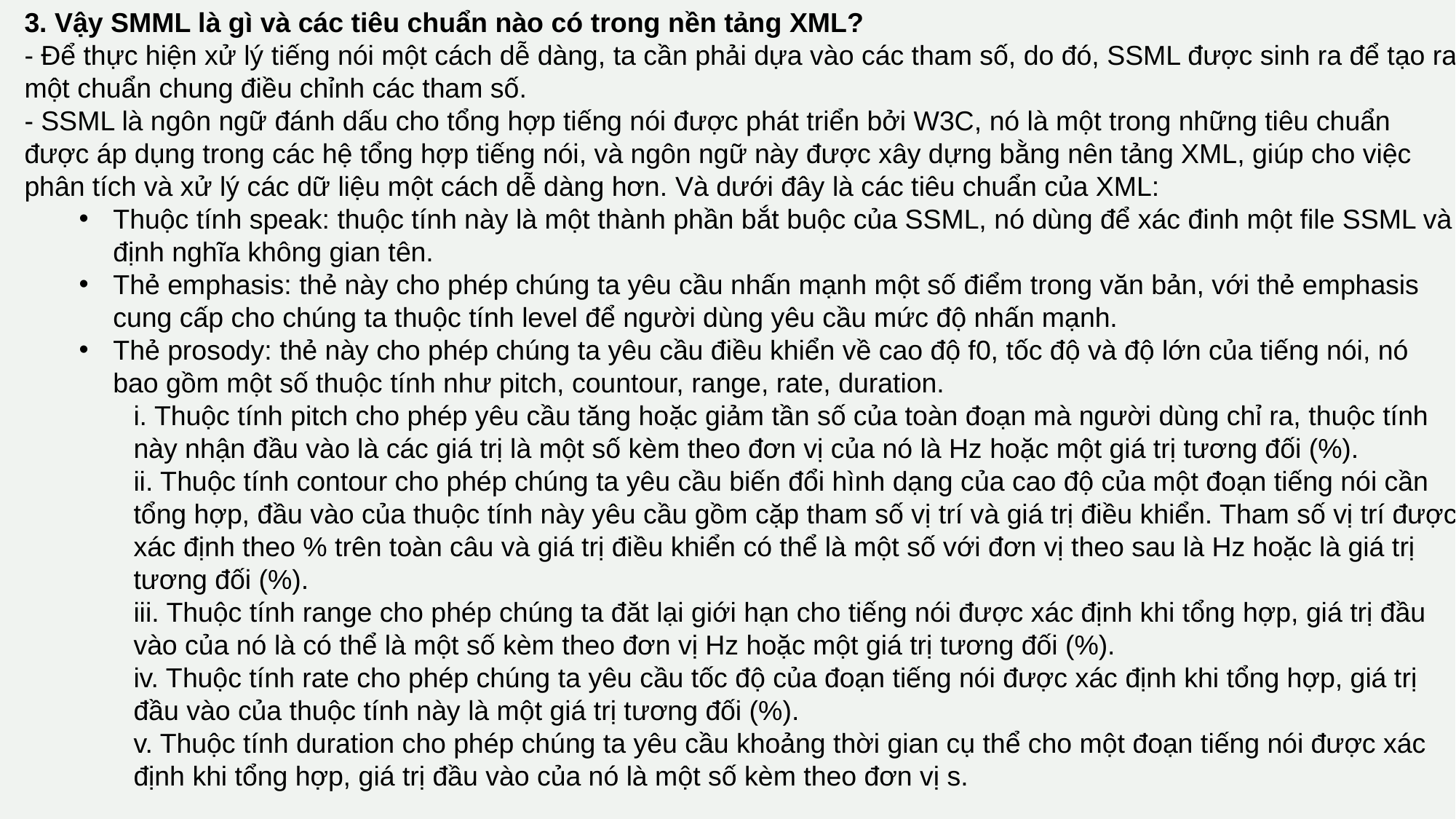

3. Vậy SMML là gì và các tiêu chuẩn nào có trong nền tảng XML?
- Để thực hiện xử lý tiếng nói một cách dễ dàng, ta cần phải dựa vào các tham số, do đó, SSML được sinh ra để tạo ra một chuẩn chung điều chỉnh các tham số.
- SSML là ngôn ngữ đánh dấu cho tổng hợp tiếng nói được phát triển bởi W3C, nó là một trong những tiêu chuẩn được áp dụng trong các hệ tổng hợp tiếng nói, và ngôn ngữ này được xây dựng bằng nên tảng XML, giúp cho việc phân tích và xử lý các dữ liệu một cách dễ dàng hơn. Và dưới đây là các tiêu chuẩn của XML:
Thuộc tính speak: thuộc tính này là một thành phần bắt buộc của SSML, nó dùng để xác đinh một file SSML và định nghĩa không gian tên.
Thẻ emphasis: thẻ này cho phép chúng ta yêu cầu nhấn mạnh một số điểm trong văn bản, với thẻ emphasis cung cấp cho chúng ta thuộc tính level để người dùng yêu cầu mức độ nhấn mạnh.
Thẻ prosody: thẻ này cho phép chúng ta yêu cầu điều khiển về cao độ f0, tốc độ và độ lớn của tiếng nói, nó bao gồm một số thuộc tính như pitch, countour, range, rate, duration.
i. Thuộc tính pitch cho phép yêu cầu tăng hoặc giảm tần số của toàn đoạn mà người dùng chỉ ra, thuộc tính này nhận đầu vào là các giá trị là một số kèm theo đơn vị của nó là Hz hoặc một giá trị tương đối (%).
ii. Thuộc tính contour cho phép chúng ta yêu cầu biến đổi hình dạng của cao độ của một đoạn tiếng nói cần tổng hợp, đầu vào của thuộc tính này yêu cầu gồm cặp tham số vị trí và giá trị điều khiển. Tham số vị trí được xác định theo % trên toàn câu và giá trị điều khiển có thể là một số với đơn vị theo sau là Hz hoặc là giá trị tương đối (%).
iii. Thuộc tính range cho phép chúng ta đăt lại giới hạn cho tiếng nói được xác định khi tổng hợp, giá trị đầu vào của nó là có thể là một số kèm theo đơn vị Hz hoặc một giá trị tương đối (%).
iv. Thuộc tính rate cho phép chúng ta yêu cầu tốc độ của đoạn tiếng nói được xác định khi tổng hợp, giá trị đầu vào của thuộc tính này là một giá trị tương đối (%).
v. Thuộc tính duration cho phép chúng ta yêu cầu khoảng thời gian cụ thể cho một đoạn tiếng nói được xác định khi tổng hợp, giá trị đầu vào của nó là một số kèm theo đơn vị s.